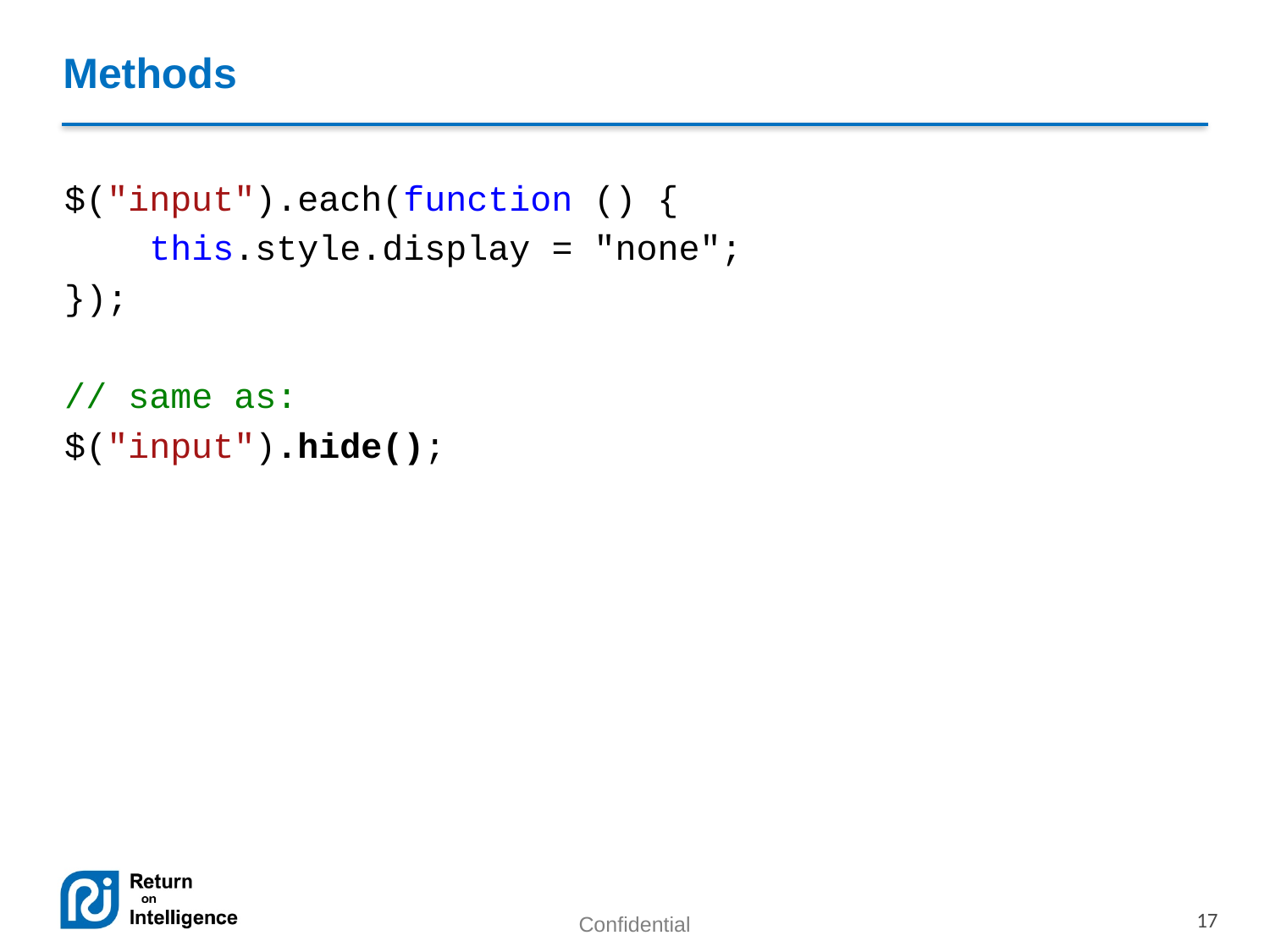

# Methods
$("input").each(function () {
    this.style.display = "none";
});

// same as:
$("input").hide();